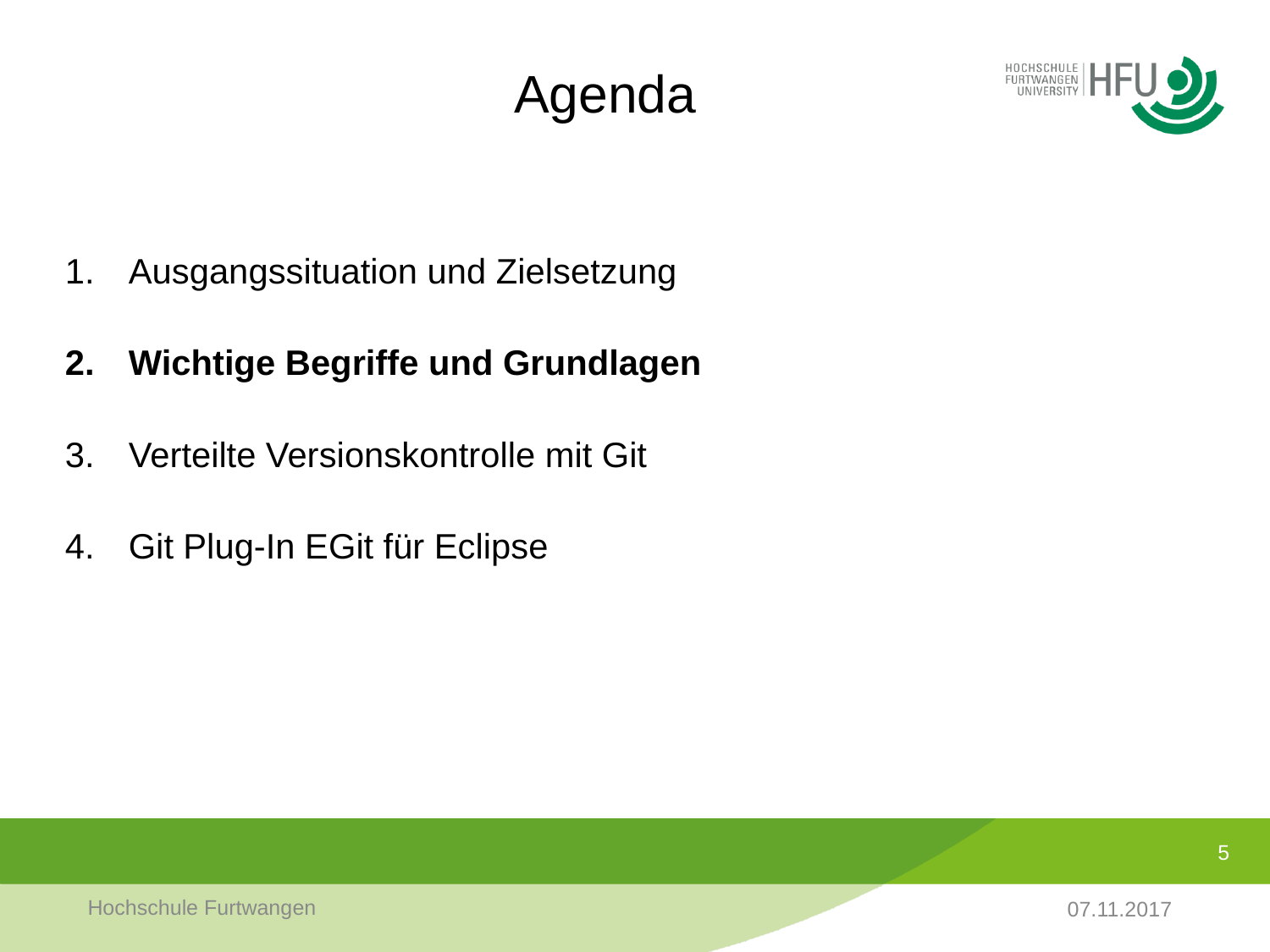

# Agenda
Ausgangssituation und Zielsetzung
Wichtige Begriffe und Grundlagen
Verteilte Versionskontrolle mit Git
Git Plug-In EGit für Eclipse
5
Hochschule Furtwangen
07.11.2017